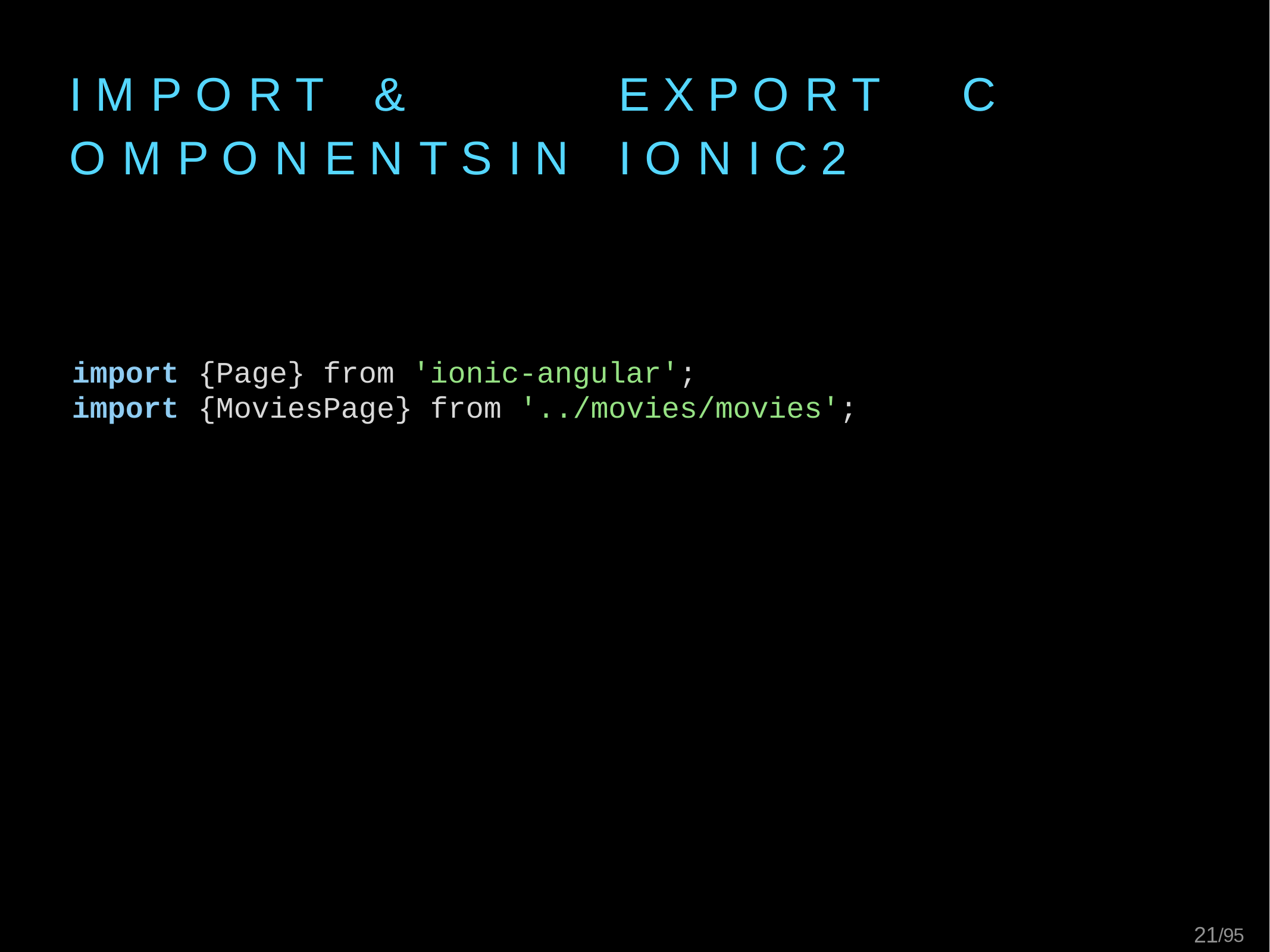

# I M P O R T	&	E X P O R T	C O M P O N E N T S  I N	I O N I C 2
import	{Page}	from	'ionic-angular';
import	{MoviesPage}	from	'../movies/movies';
21/95